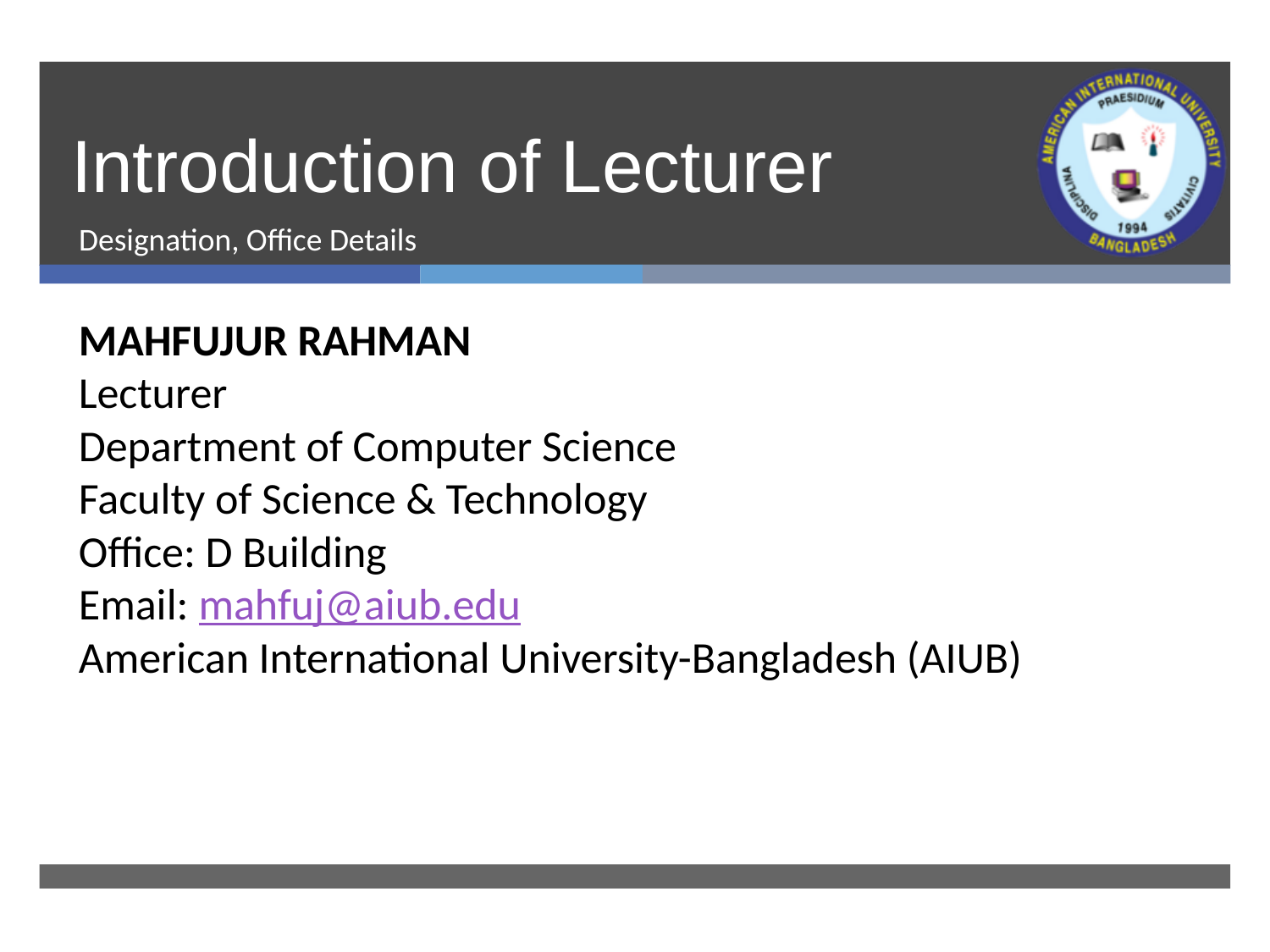

# Introduction of Lecturer
Designation, Office Details
MAHFUJUR RAHMAN
Lecturer
Department of Computer Science
Faculty of Science & Technology
Office: D Building
Email: mahfuj@aiub.edu
American International University-Bangladesh (AIUB)